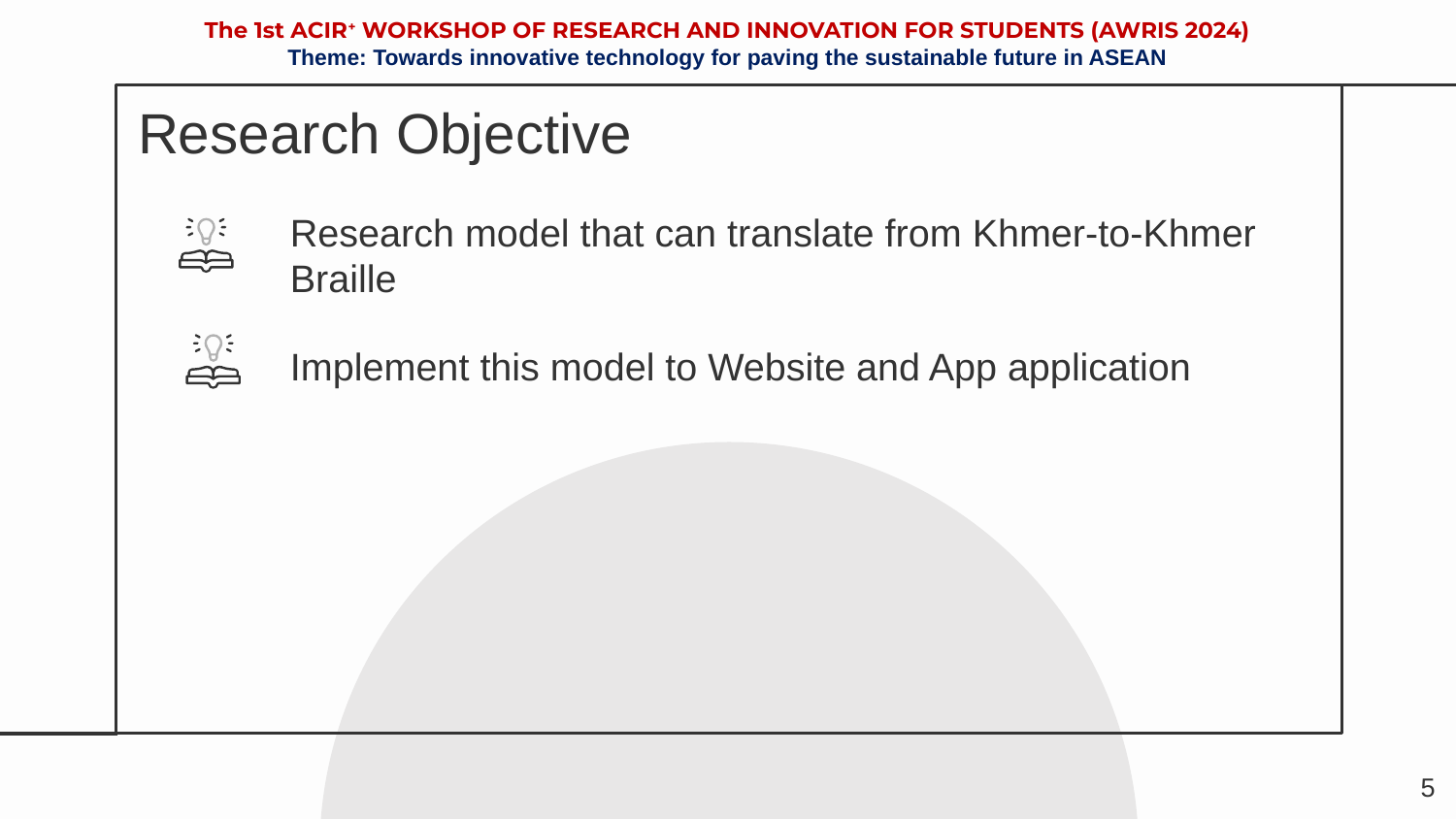

The 1st ACIR+ WORKSHOP OF RESEARCH AND INNOVATION FOR STUDENTS (AWRIS 2024)
Theme: Towards innovative technology for paving the sustainable future in ASEAN
# Research Objective

Research model that can translate from Khmer-to-Khmer Braille
Implement this model to Website and App application

5